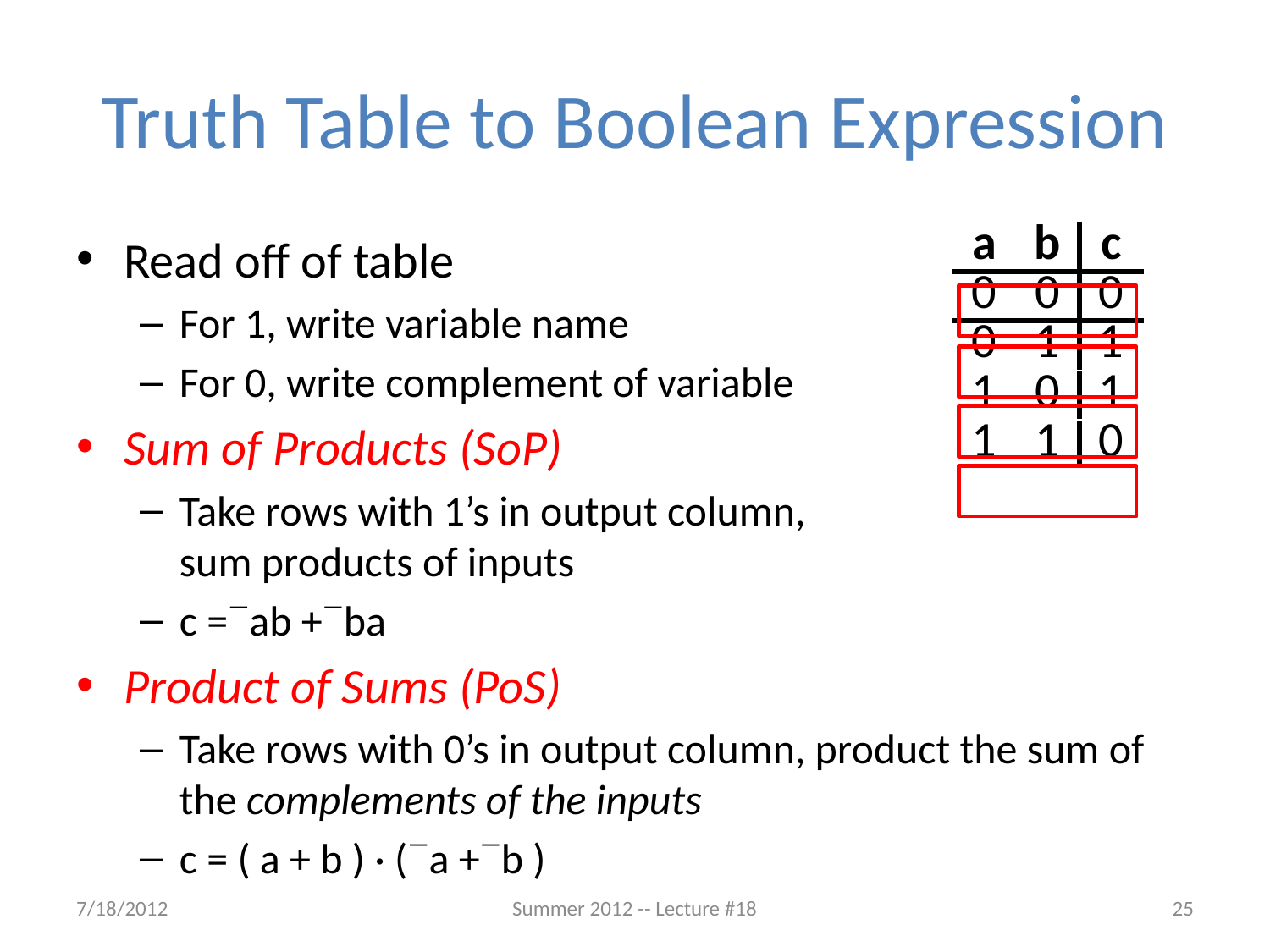

# Truth Table to Boolean Expression
Read off of table
For 1, write variable name
For 0, write complement of variable
Sum of Products (SoP)
Take rows with 1’s in output column,
sum products of inputs
c =ab +ba
Product of Sums (PoS)
Take rows with 0’s in output column, product the sum of the complements of the inputs
c = ( a + b ) · (a +b )
| a | b | c |
| --- | --- | --- |
| 0 | 0 | 0 |
| 0 | 1 | 1 |
| 1 | 0 | 1 |
| 1 | 1 | 0 |

7/18/2012
Summer 2012 -- Lecture #18
25